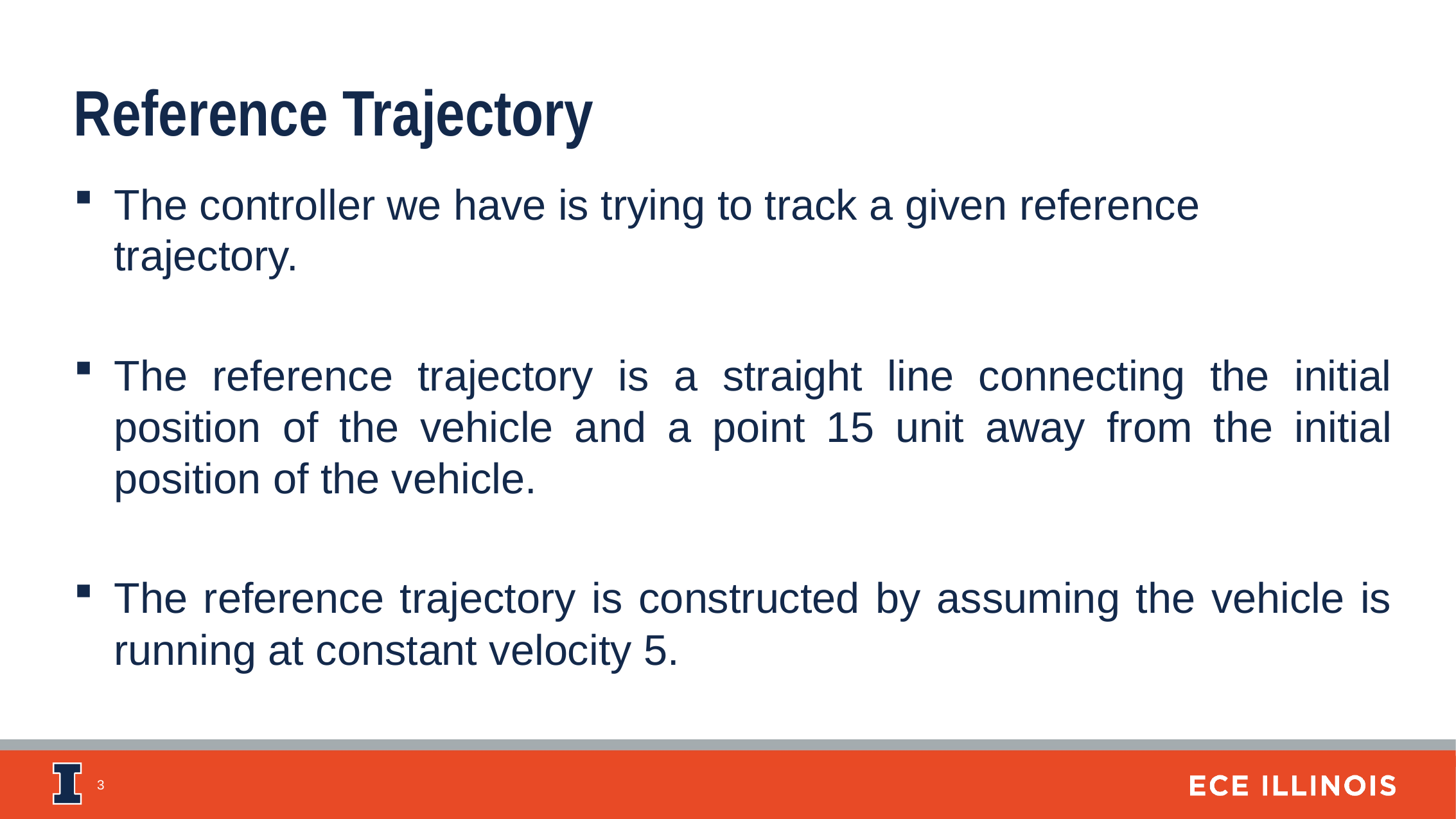

Reference Trajectory
The controller we have is trying to track a given reference trajectory.

The reference trajectory is a straight line connecting the initial position of the vehicle and a point 15 unit away from the initial position of the vehicle.

The reference trajectory is constructed by assuming the vehicle is running at constant velocity 5.

3